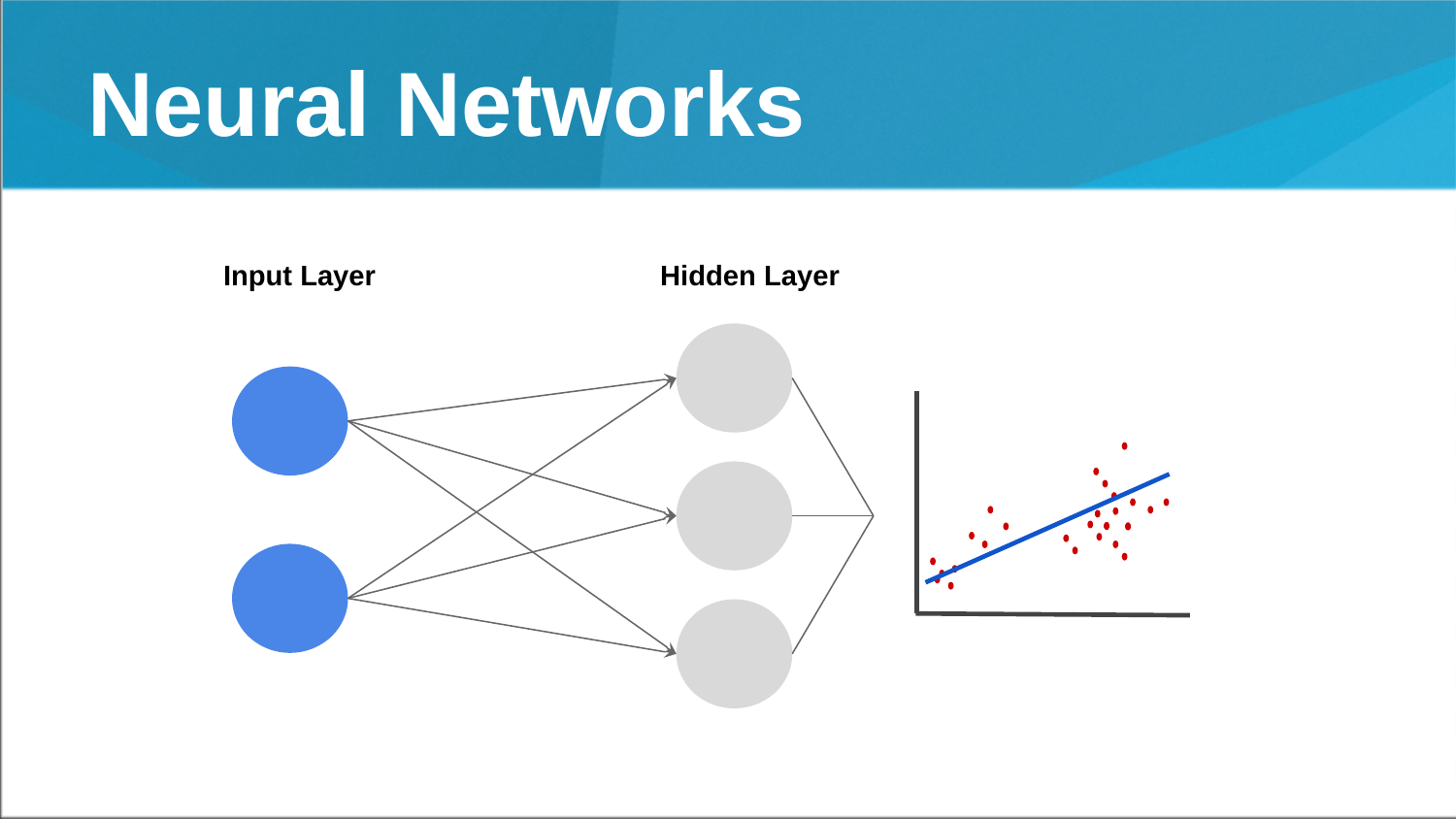

# Neural Networks
Input Layer
Hidden Layer